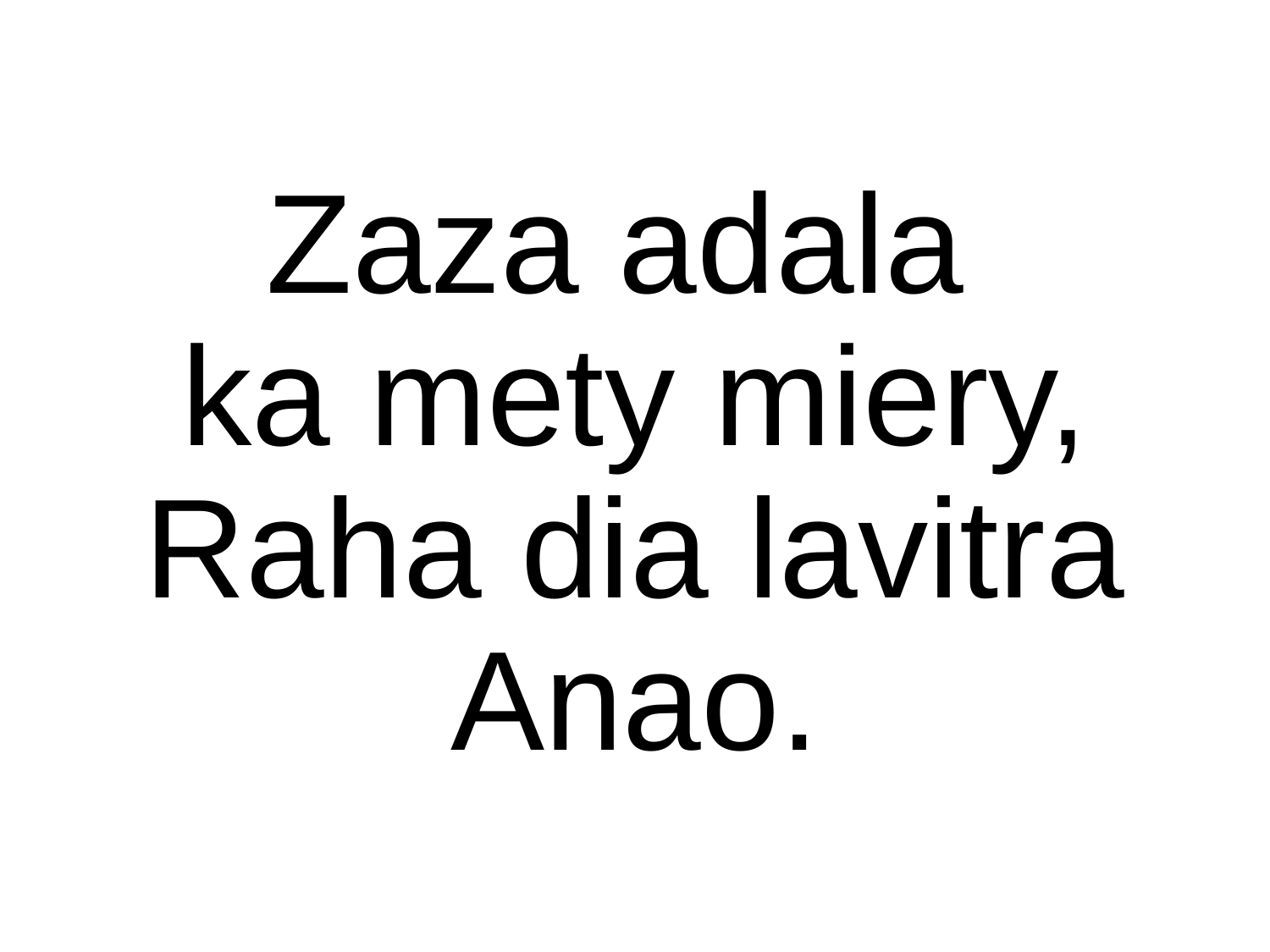

Zaza adala
ka mety miery,
Raha dia lavitra Anao.